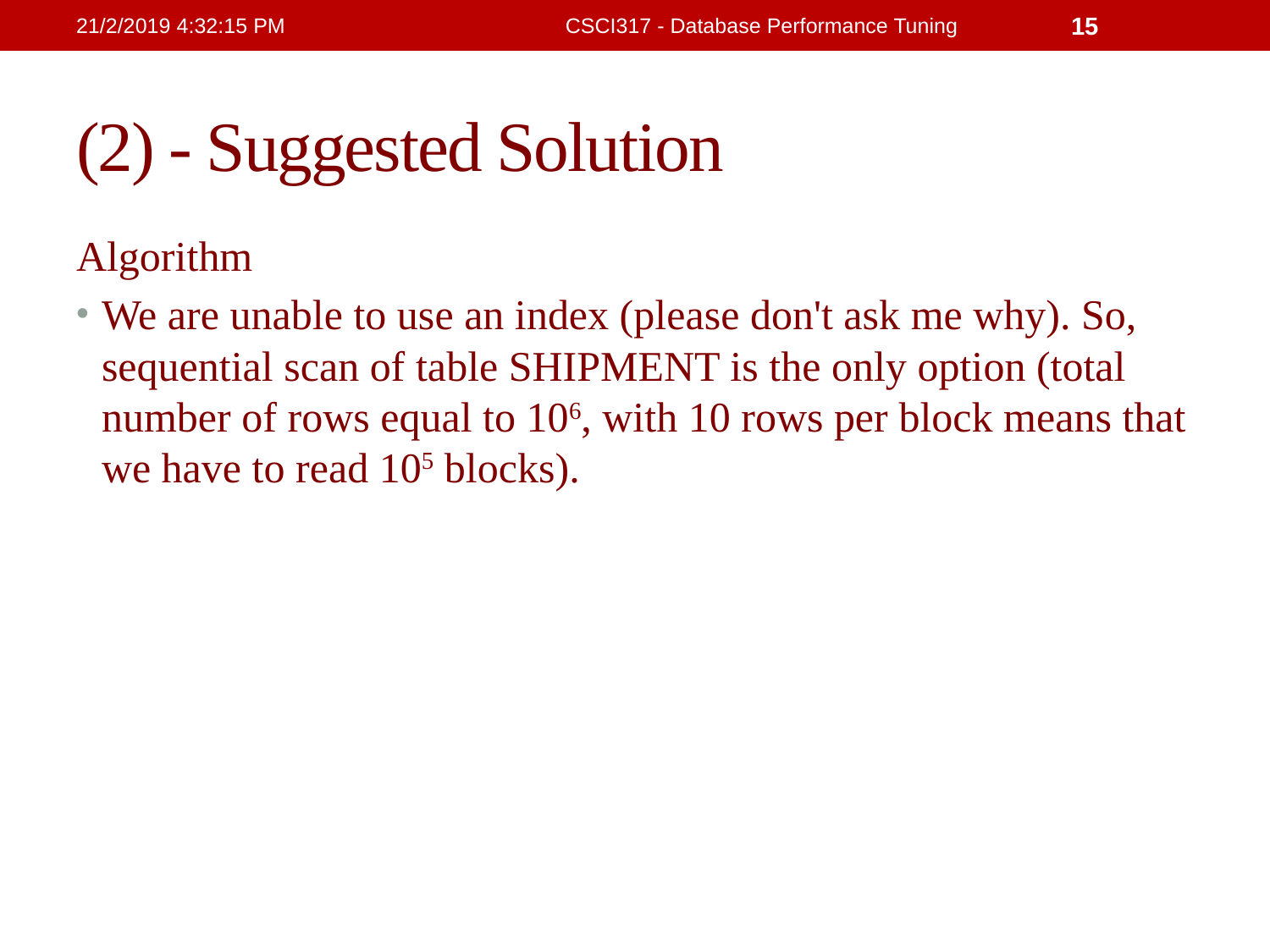

21/2/2019 4:32:15 PM
CSCI317 - Database Performance Tuning
15
# (2) - Suggested Solution
Algorithm
We are unable to use an index (please don't ask me why). So, sequential scan of table SHIPMENT is the only option (total number of rows equal to 106, with 10 rows per block means that we have to read 105 blocks).